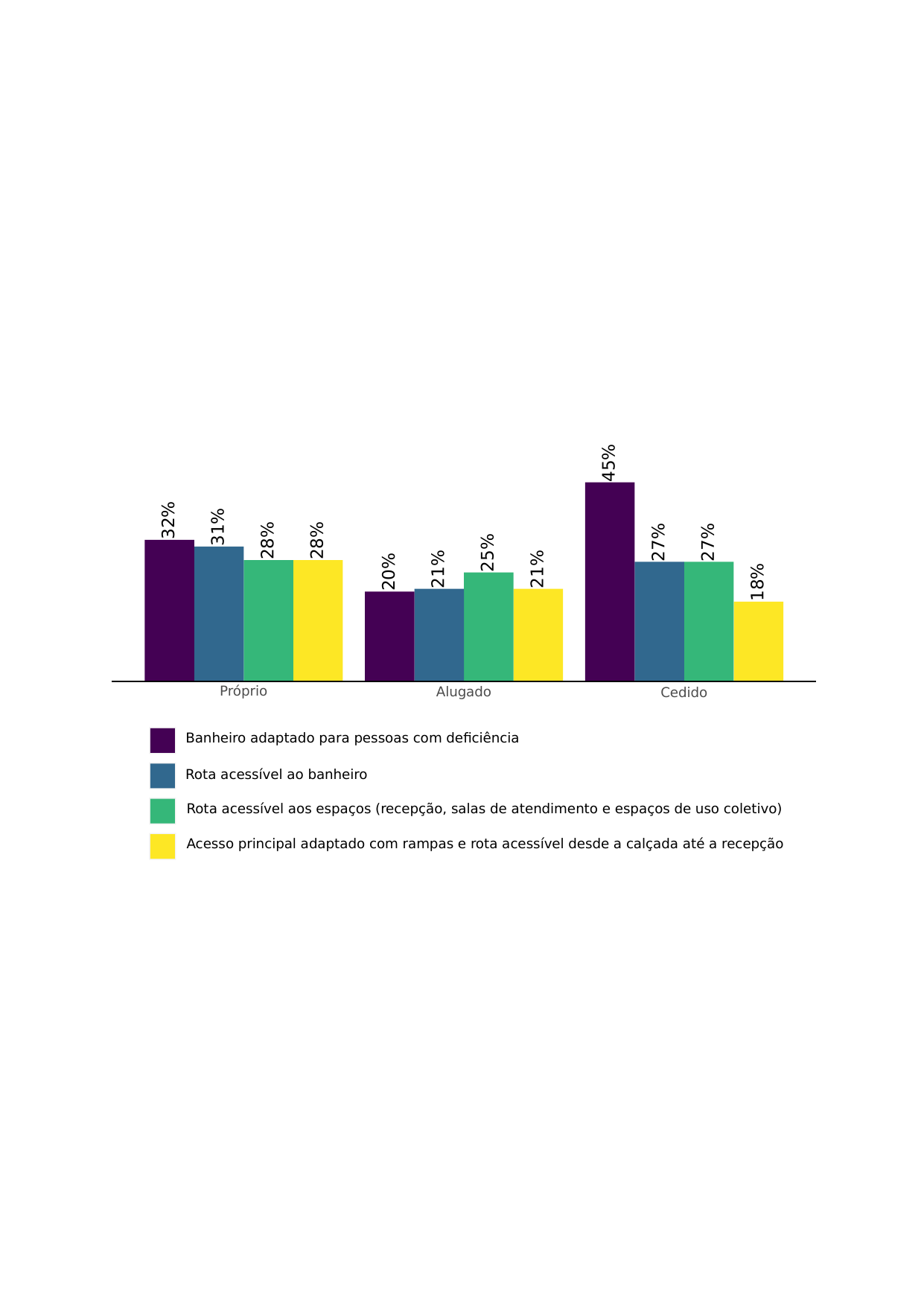

45%

32%
31%

28%
28%
27%
27%

25%

21%
21%
20%

18%

Próprio
Alugado
Cedido

Banheiro adaptado para pessoas com deficiência

Rota acessível ao banheiro

Rota acessível aos espaços (recepção, salas de atendimento e espaços de uso coletivo)

Acesso principal adaptado com rampas e rota acessível desde a calçada até a recepção